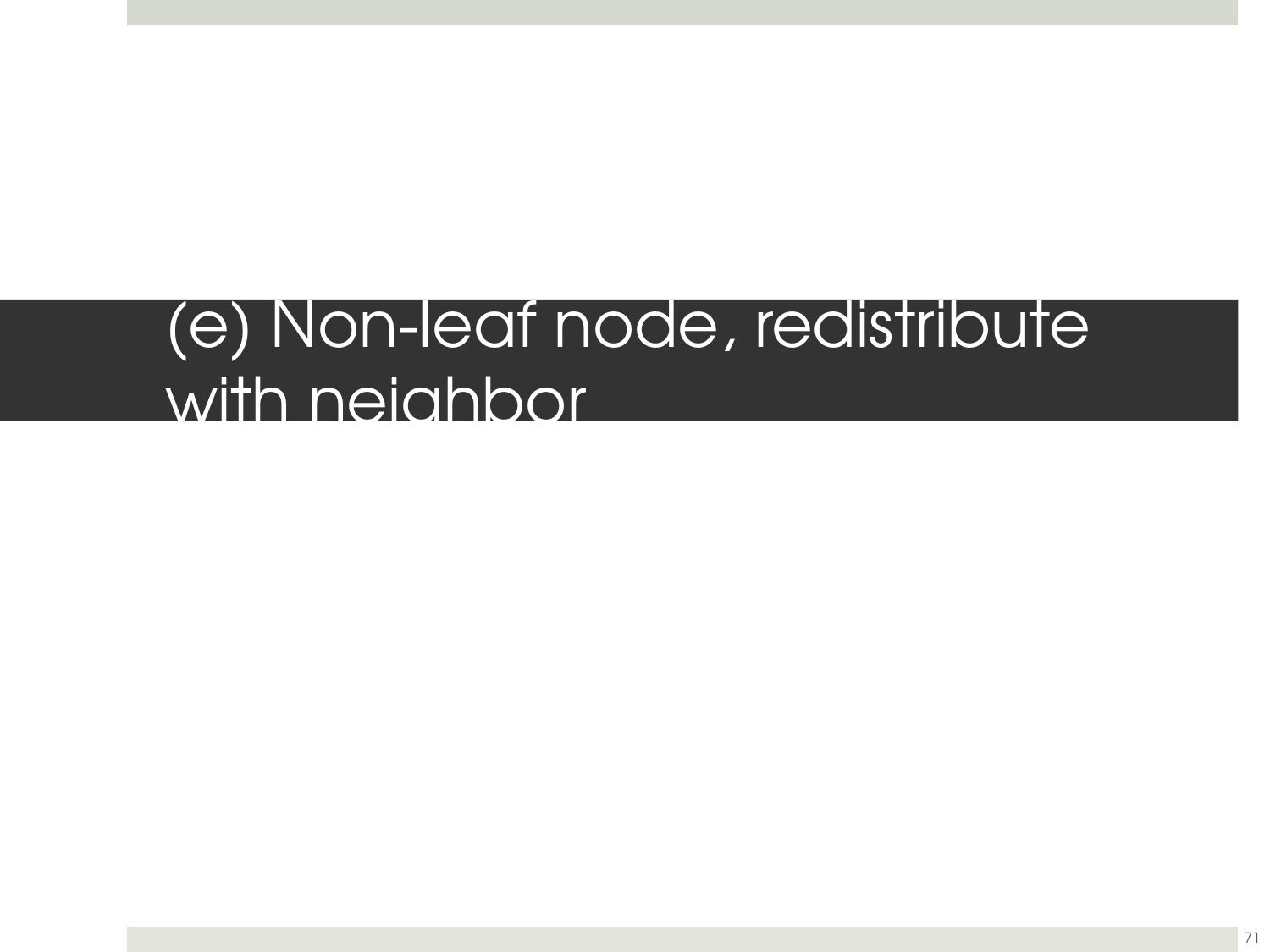

# (e) Non-leaf node, redistribute with neighbor
71